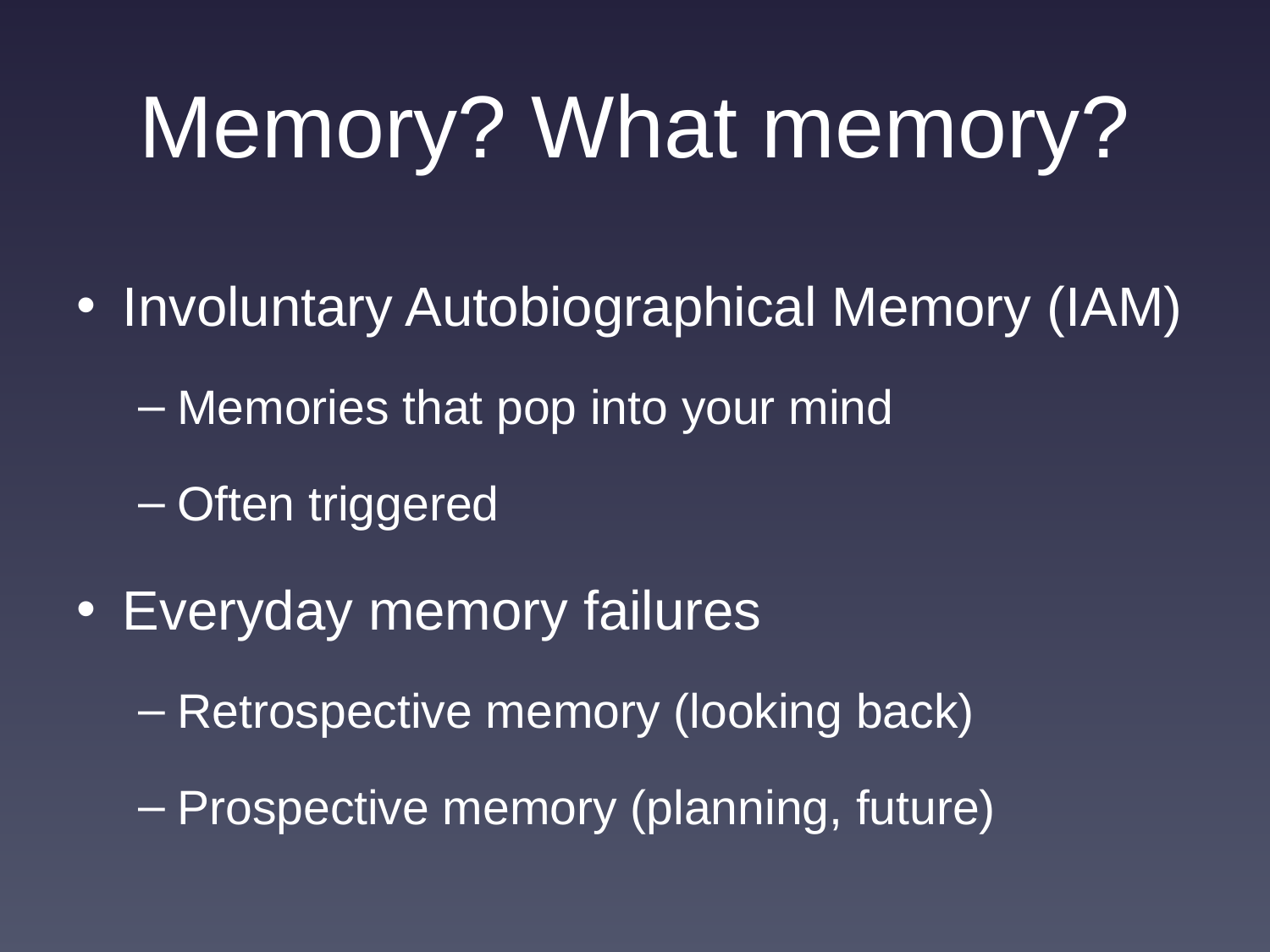

# Memory? What memory?
Involuntary Autobiographical Memory (IAM)
Memories that pop into your mind
Often triggered
Everyday memory failures
Retrospective memory (looking back)
Prospective memory (planning, future)